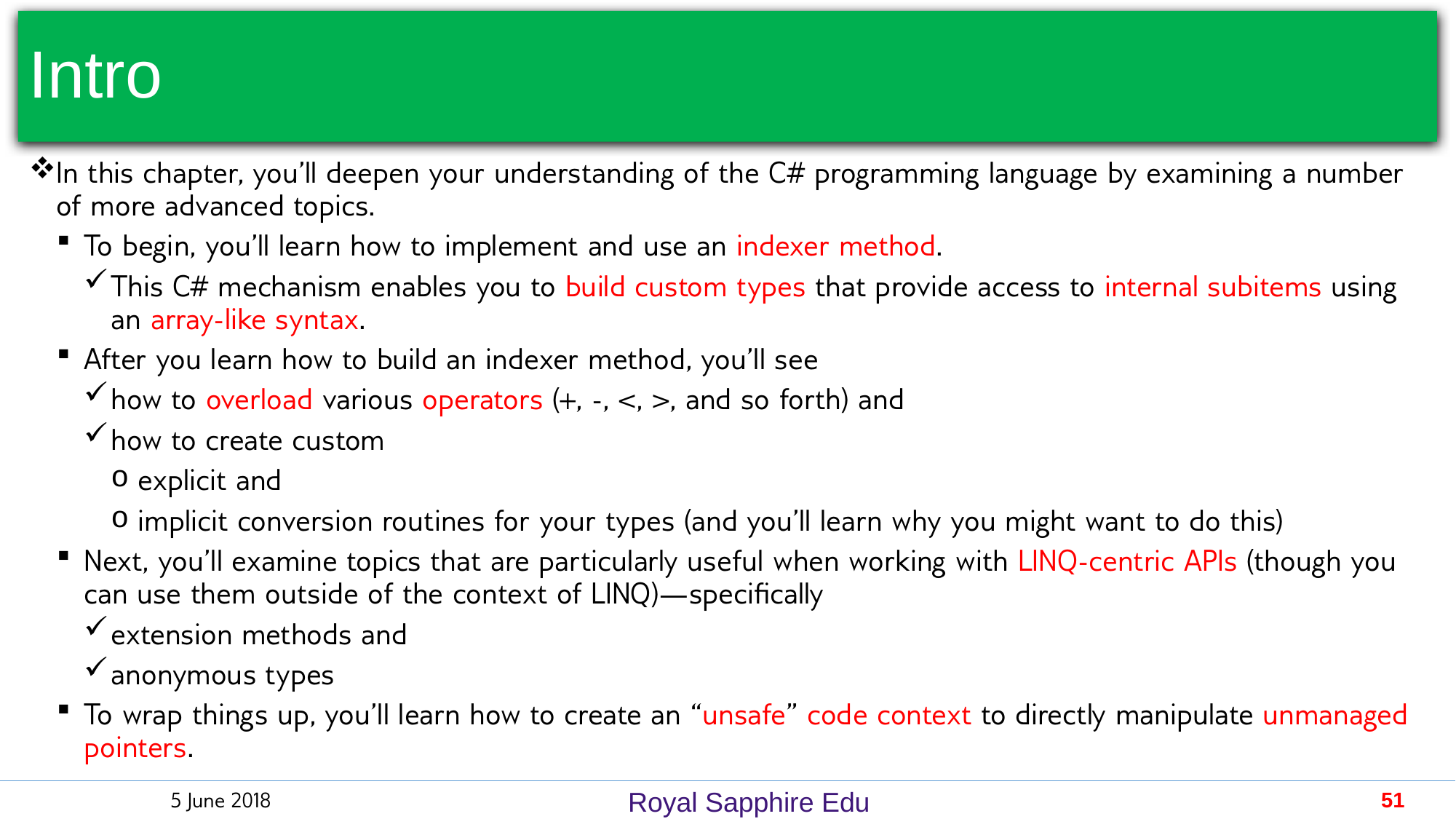

# Intro
In this chapter, you’ll deepen your understanding of the C# programming language by examining a number of more advanced topics.
To begin, you’ll learn how to implement and use an indexer method.
This C# mechanism enables you to build custom types that provide access to internal subitems using an array-like syntax.
After you learn how to build an indexer method, you’ll see
how to overload various operators (+, -, <, >, and so forth) and
how to create custom
explicit and
implicit conversion routines for your types (and you’ll learn why you might want to do this)
Next, you’ll examine topics that are particularly useful when working with LINQ-centric APIs (though you can use them outside of the context of LINQ)—specifically
extension methods and
anonymous types
To wrap things up, you’ll learn how to create an “unsafe” code context to directly manipulate unmanaged pointers.
5 June 2018
51